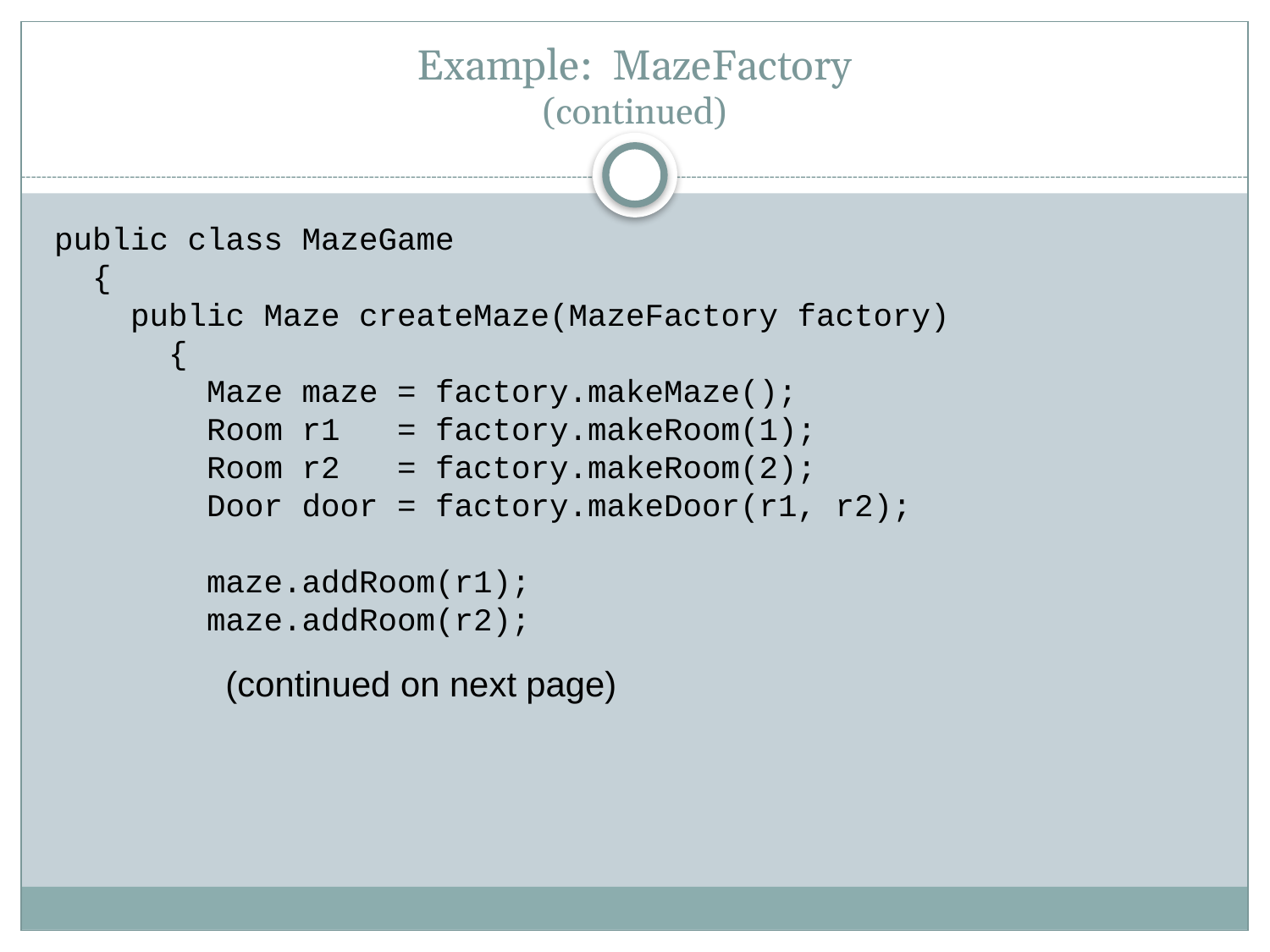

# Example:  MazeFactory (continued)
public class MazeGame
  {
    public Maze createMaze(MazeFactory factory)
      {
        Maze maze = factory.makeMaze();
        Room r1   = factory.makeRoom(1);
        Room r2   = factory.makeRoom(2);
        Door door = factory.makeDoor(r1, r2);

        maze.addRoom(r1);
        maze.addRoom(r2);

(continued on next page)